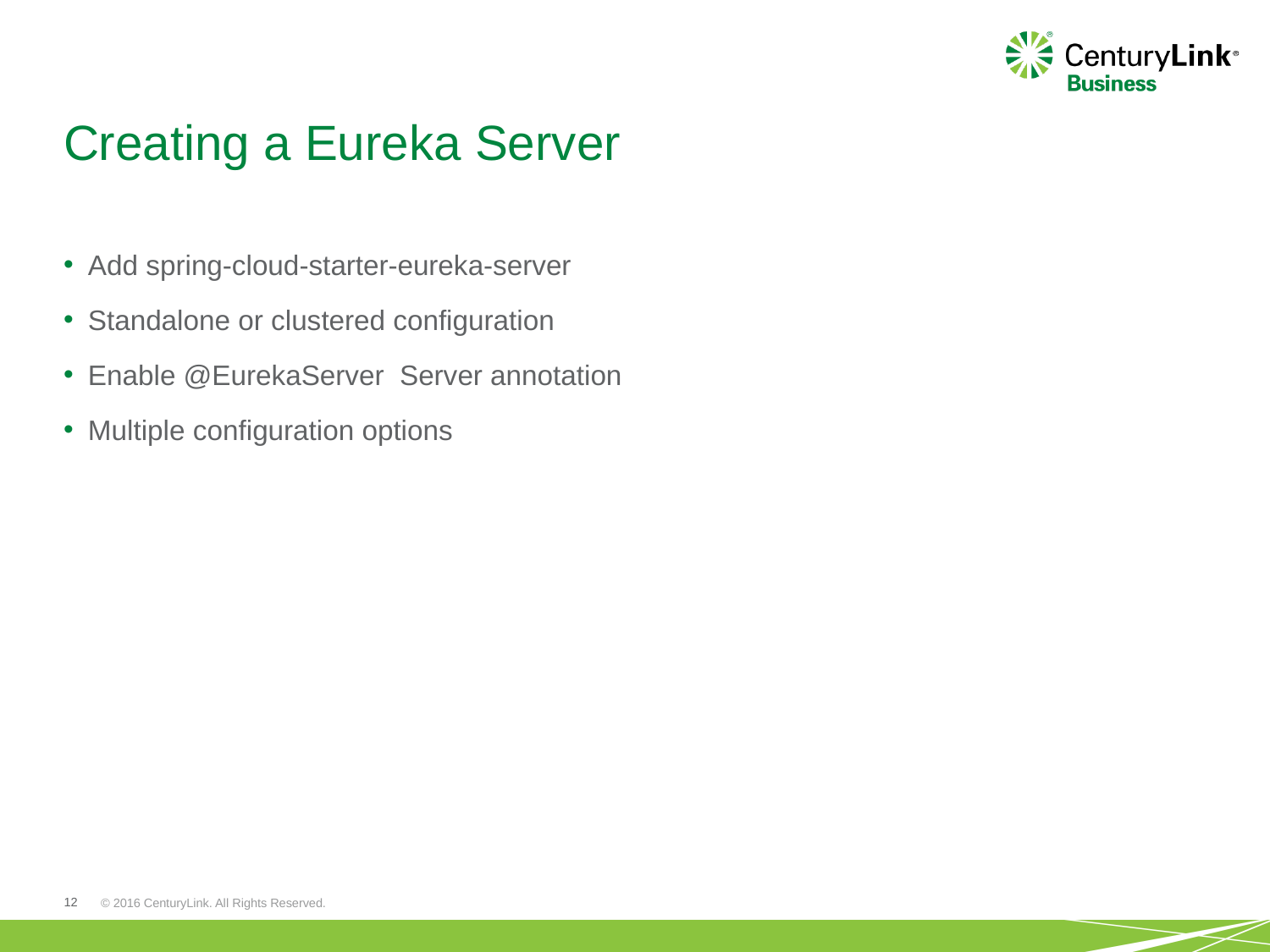

# Creating a Eureka Server
Add spring-cloud-starter-eureka-server
Standalone or clustered configuration
Enable @EurekaServer  Server annotation
Multiple configuration options
12